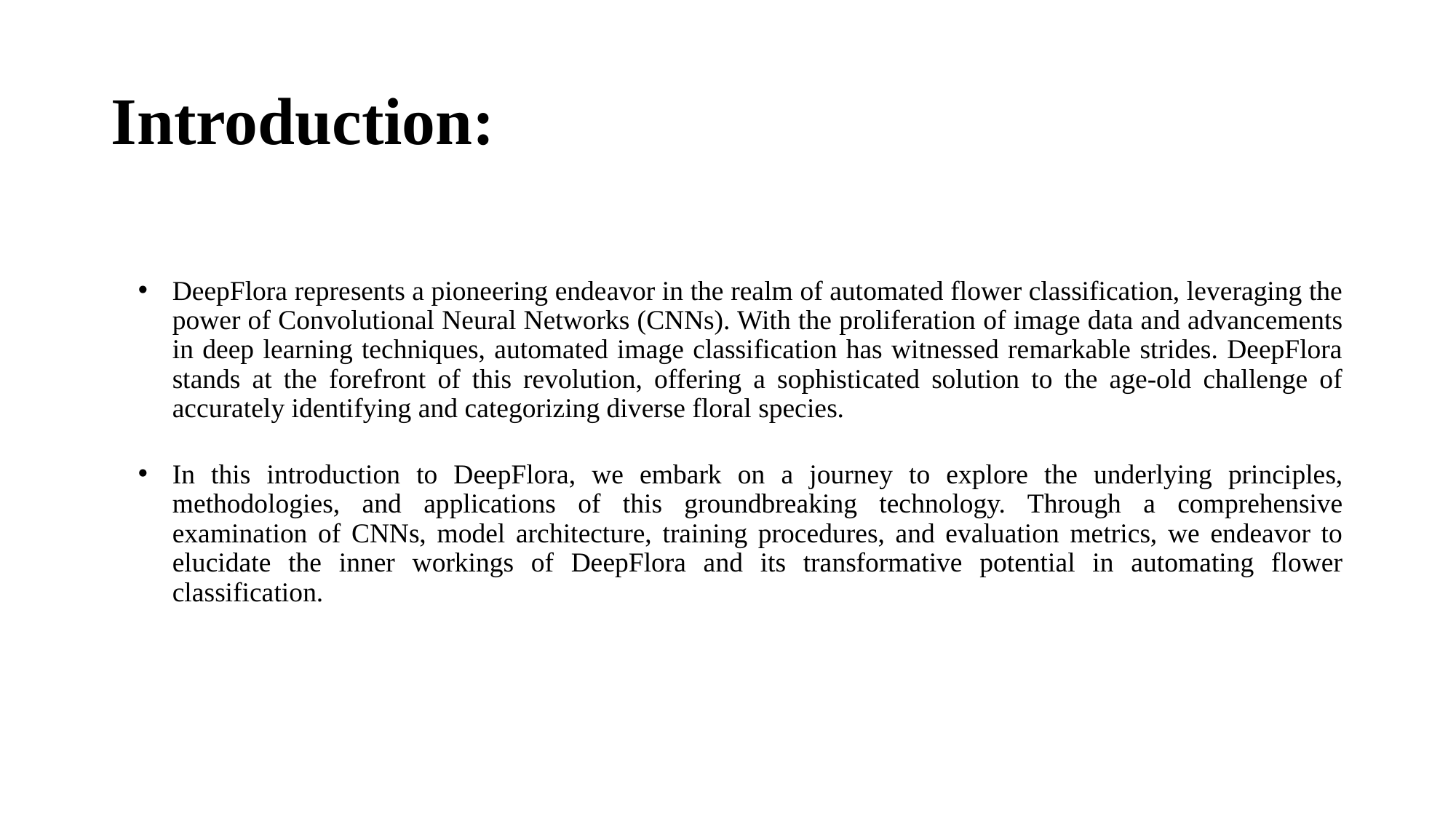

# Introduction:
DeepFlora represents a pioneering endeavor in the realm of automated flower classification, leveraging the power of Convolutional Neural Networks (CNNs). With the proliferation of image data and advancements in deep learning techniques, automated image classification has witnessed remarkable strides. DeepFlora stands at the forefront of this revolution, offering a sophisticated solution to the age-old challenge of accurately identifying and categorizing diverse floral species.
In this introduction to DeepFlora, we embark on a journey to explore the underlying principles, methodologies, and applications of this groundbreaking technology. Through a comprehensive examination of CNNs, model architecture, training procedures, and evaluation metrics, we endeavor to elucidate the inner workings of DeepFlora and its transformative potential in automating flower classification.